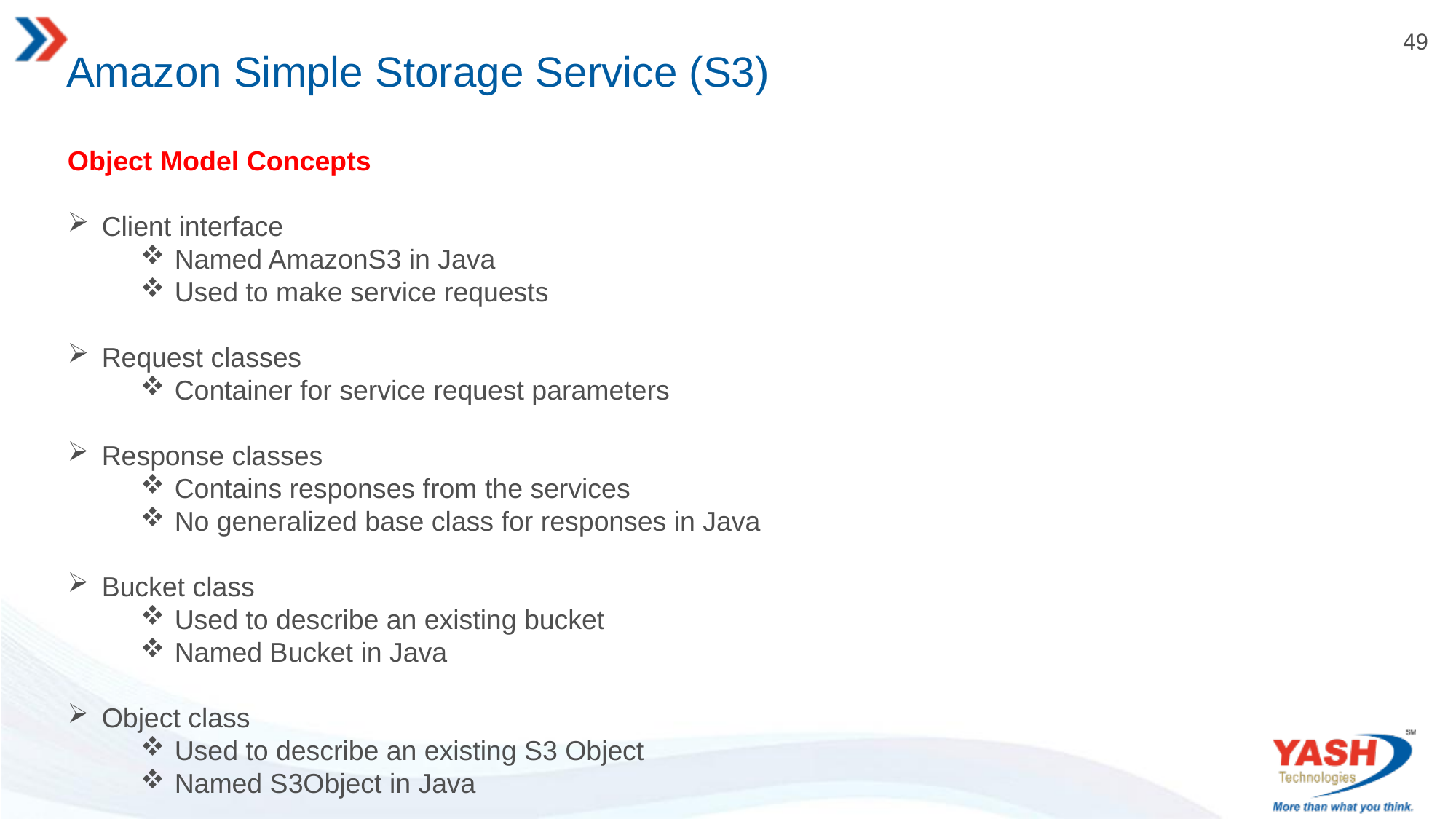

# Amazon Simple Storage Service (S3)
Object Model Concepts

Client interface
Named AmazonS3 in Java
Used to make service requests
Request classes
Container for service request parameters
Response classes
Contains responses from the services
No generalized base class for responses in Java

Bucket class
Used to describe an existing bucket
Named Bucket in Java
Object class
Used to describe an existing S3 Object
Named S3Object in Java